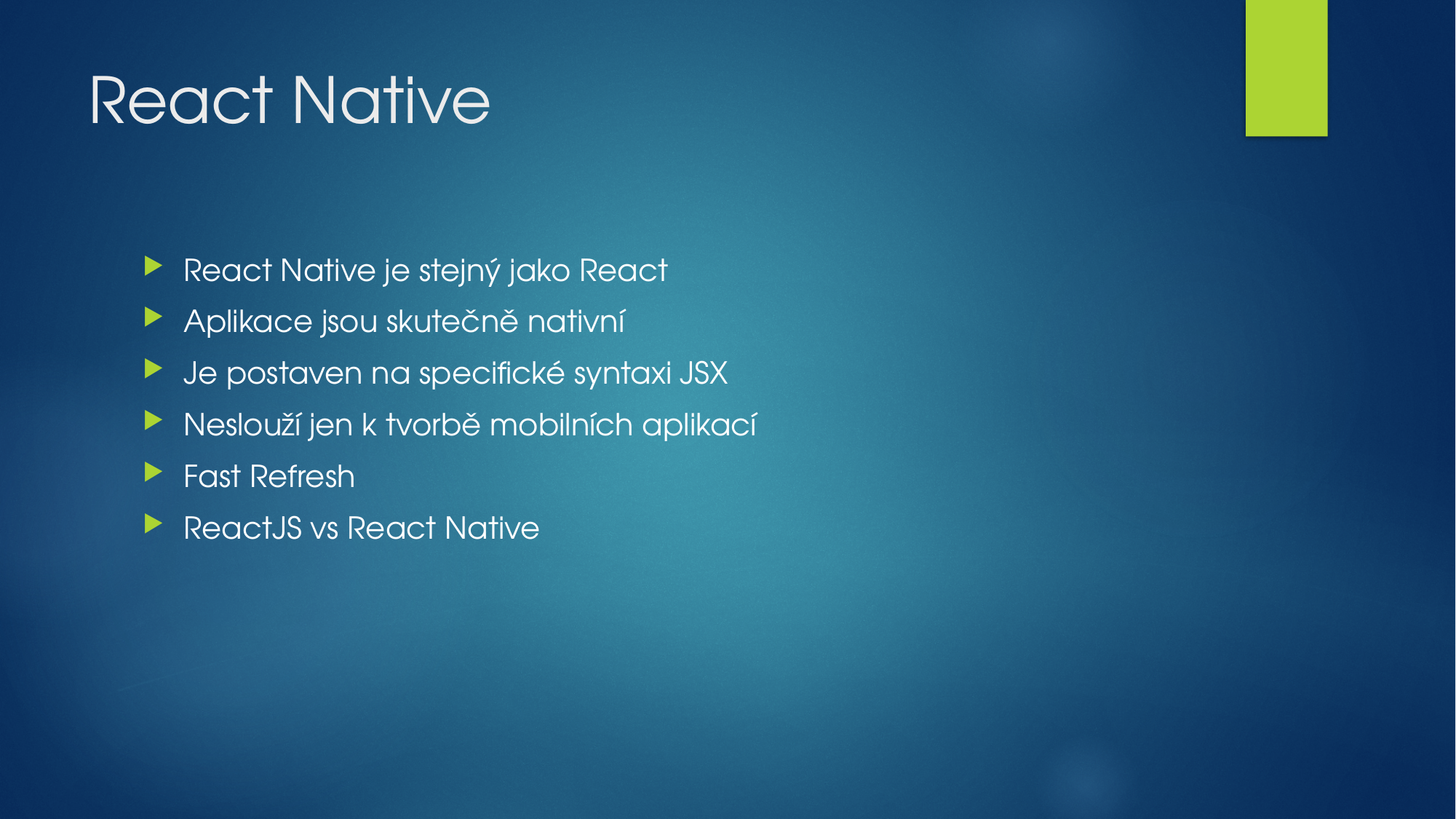

# React Native
React Native je stejný jako React
Aplikace jsou skutečně nativní
Je postaven na specifické syntaxi JSX
Neslouží jen k tvorbě mobilních aplikací
Fast Refresh
ReactJS vs React Native